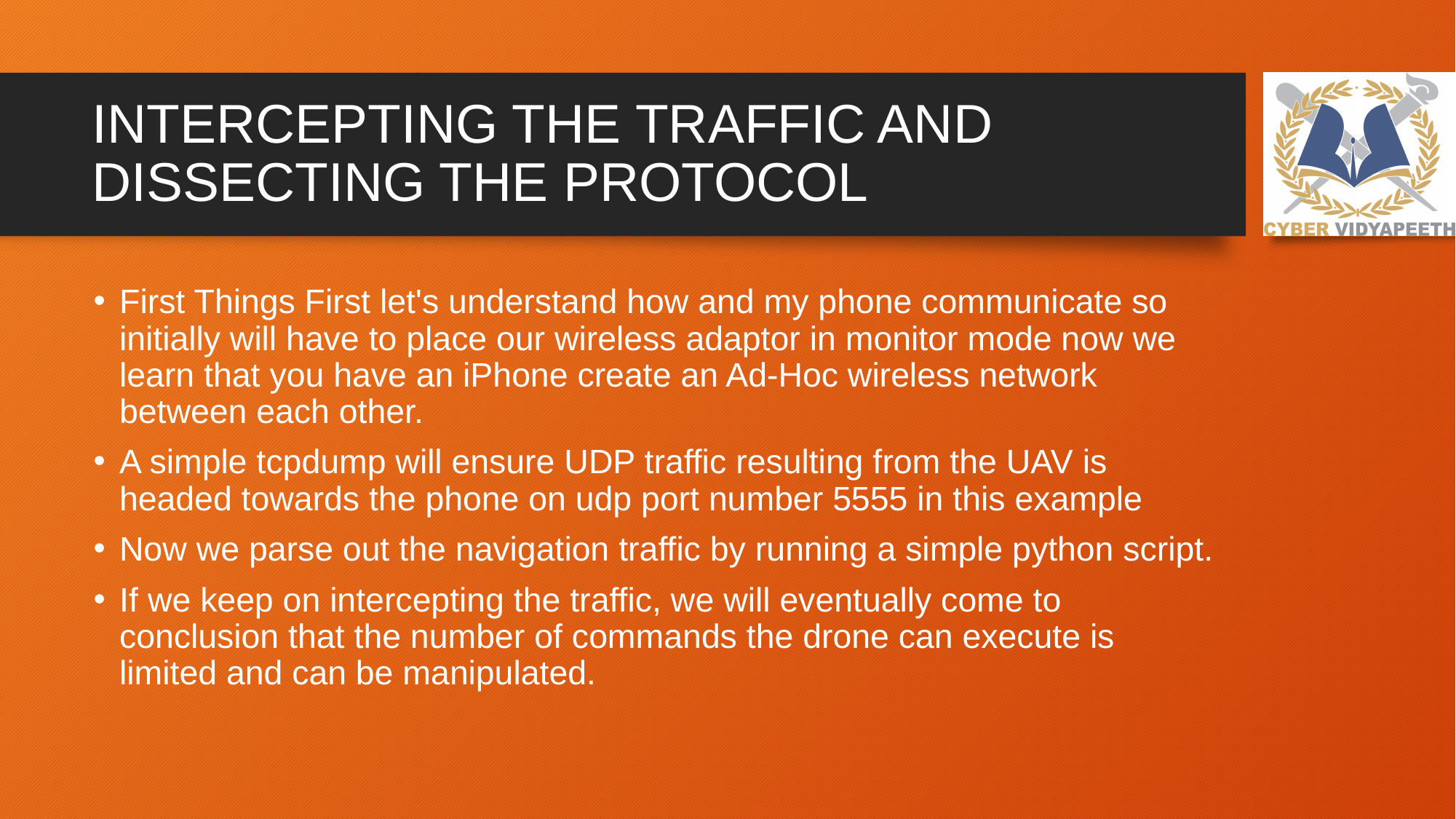

# INTERCEPTING THE TRAFFIC AND DISSECTING THE PROTOCOL
First Things First let's understand how and my phone communicate so initially will have to place our wireless adaptor in monitor mode now we learn that you have an iPhone create an Ad-Hoc wireless network between each other.
A simple tcpdump will ensure UDP traffic resulting from the UAV is headed towards the phone on udp port number 5555 in this example
Now we parse out the navigation traffic by running a simple python script.
If we keep on intercepting the traffic, we will eventually come to conclusion that the number of commands the drone can execute is limited and can be manipulated.